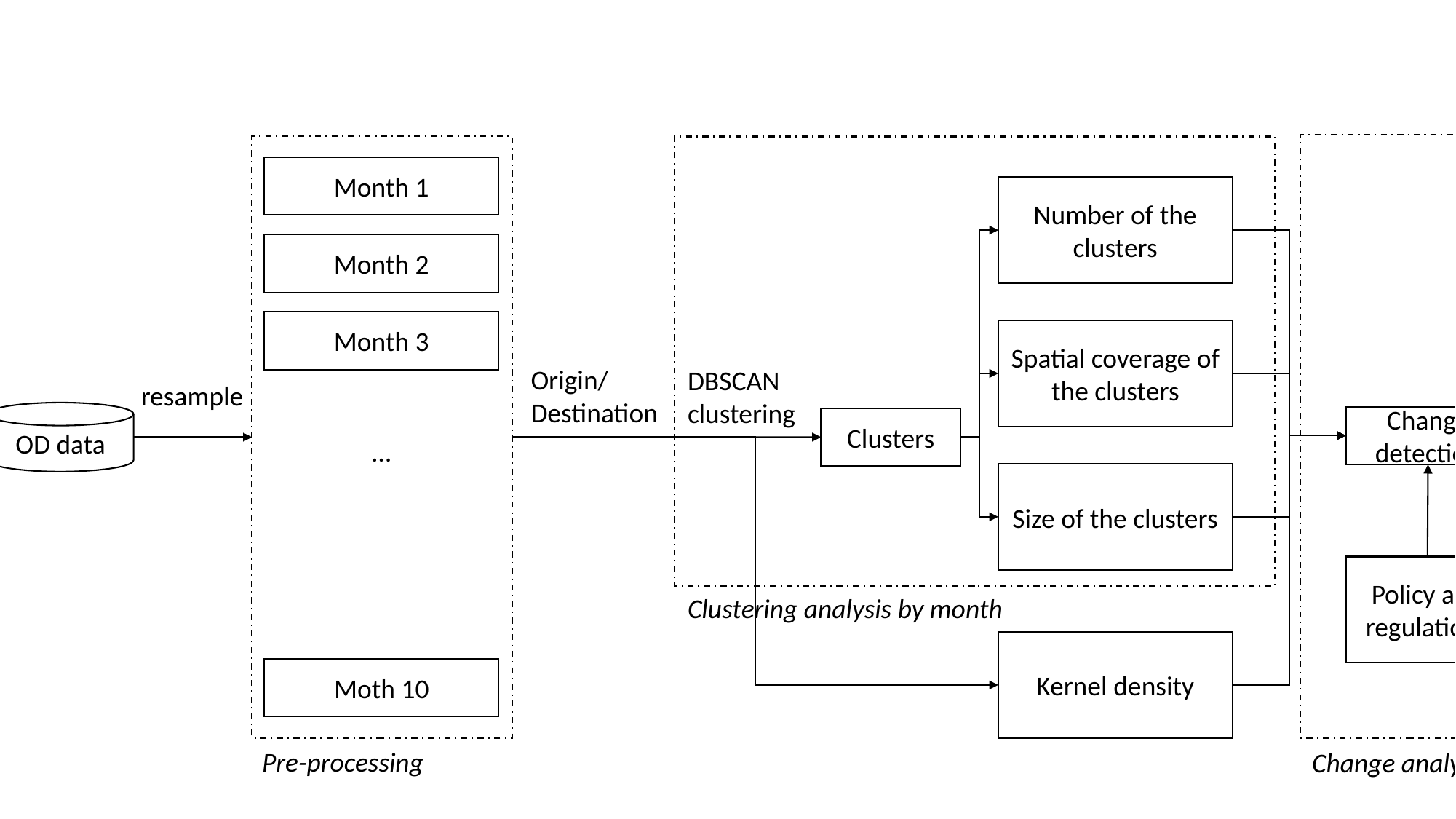

Month 1
Month 2
Moth 10

Number of the clusters
Month 3
Spatial coverage of the clusters
Origin/
Destination
DBSCAN clustering
resample
OD data
Change detection
Clusters
…
Size of the clusters
Policy and regulations
Clustering analysis by month
Kernel density
Pre-processing
Change analysis